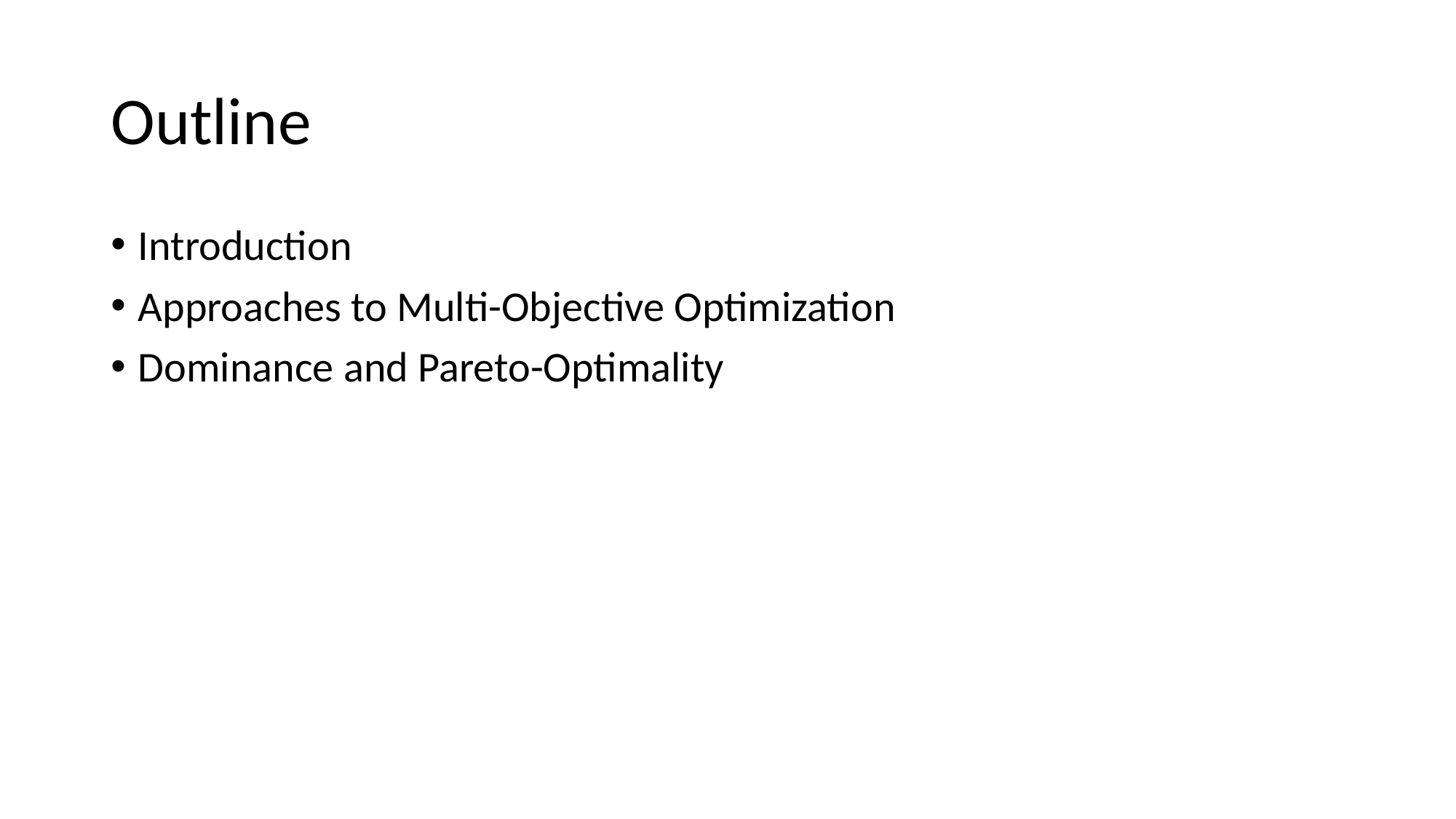

# Outline
Introduction
Approaches to Multi-Objective Optimization
Dominance and Pareto-Optimality